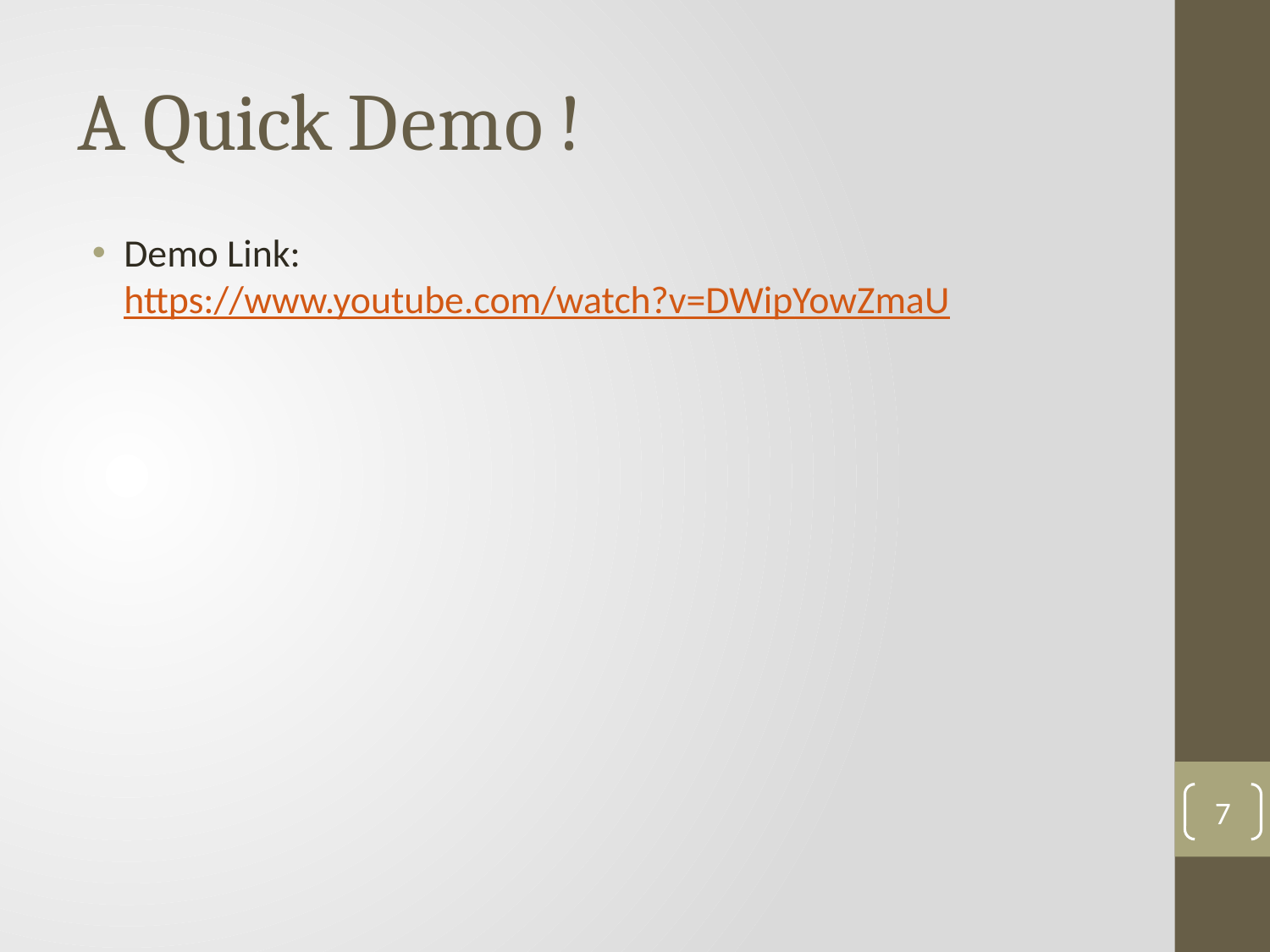

# A Quick Demo !
Demo Link: https://www.youtube.com/watch?v=DWipYowZmaU

7